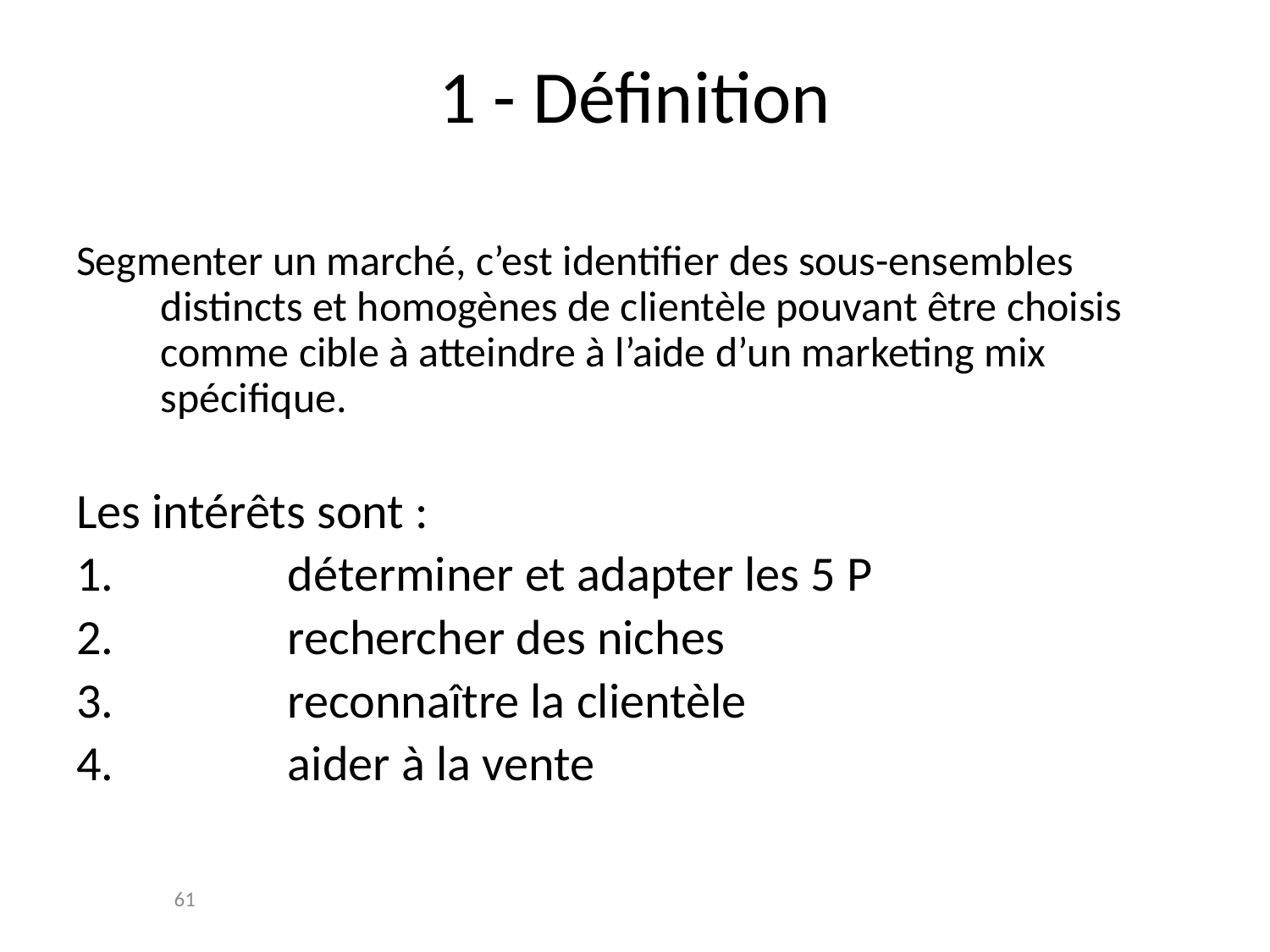

# 1 - Définition
Segmenter un marché, c’est identifier des sous-ensembles distincts et homogènes de clientèle pouvant être choisis comme cible à atteindre à l’aide d’un marketing mix spécifique.

Les intérêts sont :
	déterminer et adapter les 5 P
	rechercher des niches
	reconnaître la clientèle
	aider à la vente

61